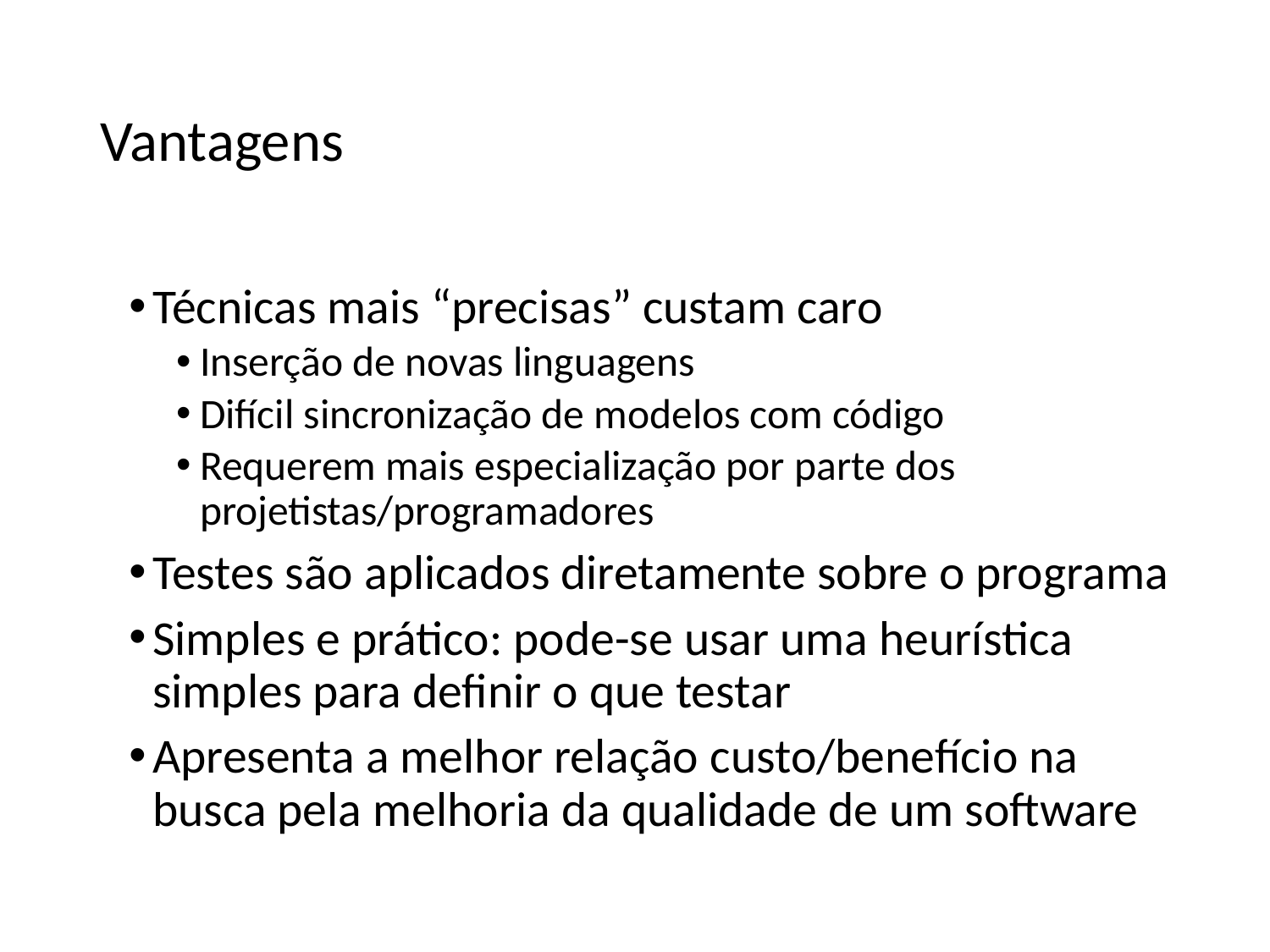

# Vantagens
Técnicas mais “precisas” custam caro
Inserção de novas linguagens
Difícil sincronização de modelos com código
Requerem mais especialização por parte dos projetistas/programadores
Testes são aplicados diretamente sobre o programa
Simples e prático: pode-se usar uma heurística simples para definir o que testar
Apresenta a melhor relação custo/benefício na busca pela melhoria da qualidade de um software